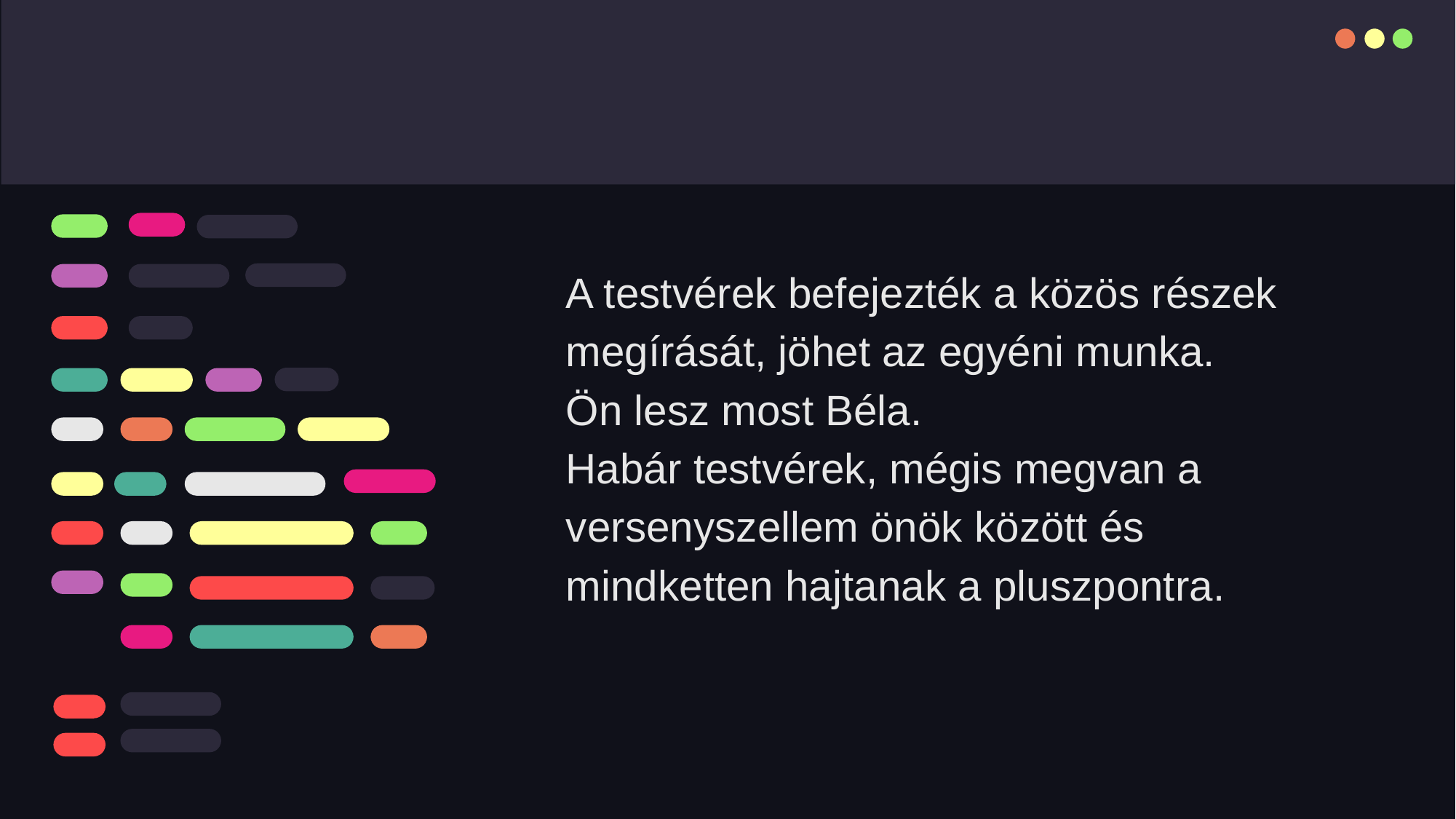

A testvérek befejezték a közös részek megírását, jöhet az egyéni munka.
Ön lesz most Béla.
Habár testvérek, mégis megvan a versenyszellem önök között és mindketten hajtanak a pluszpontra.